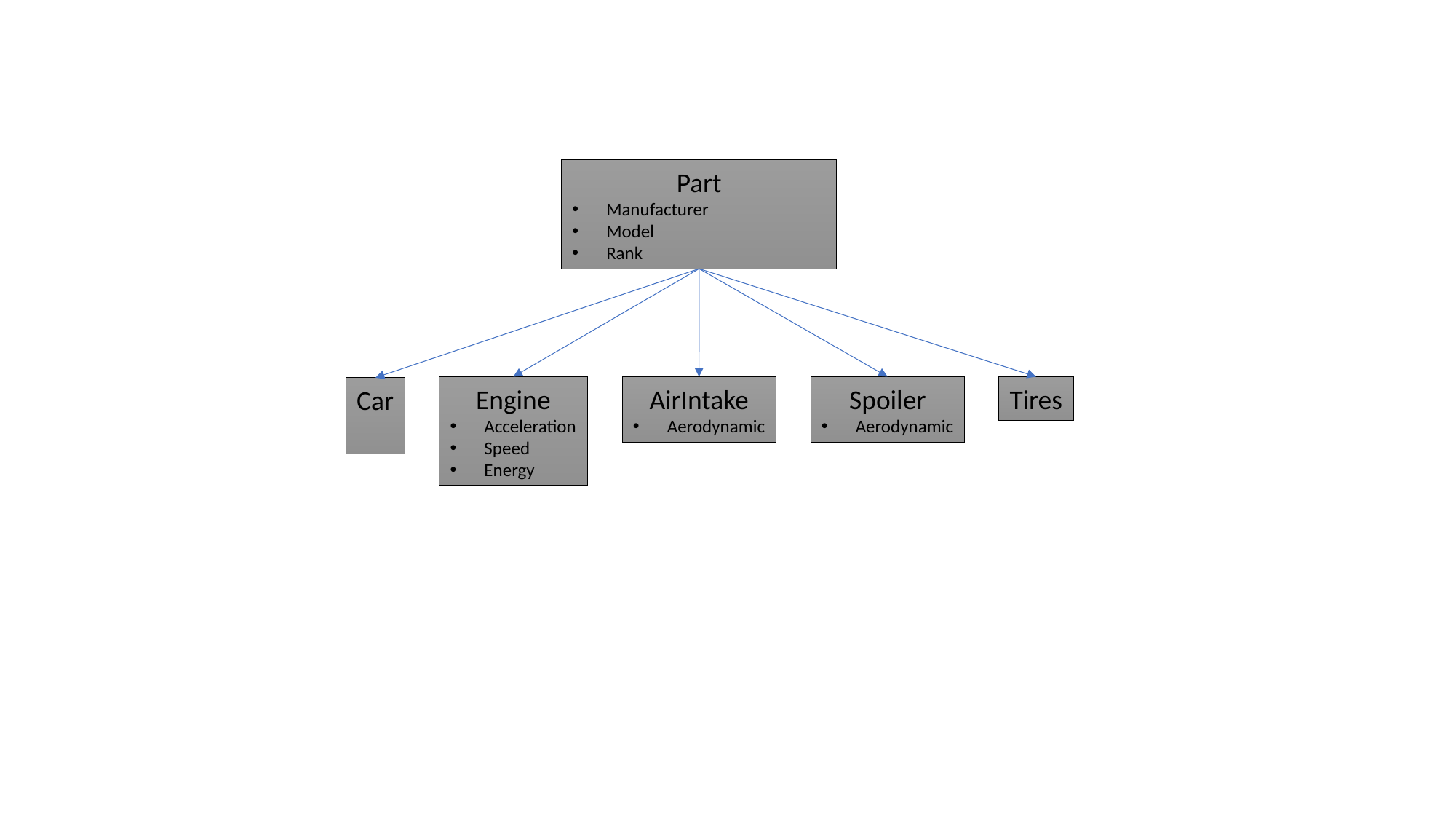

Part
Manufacturer
Model
Rank
Spoiler
Aerodynamic
Tires
Engine
Acceleration
Speed
Energy
AirIntake
Aerodynamic
Car